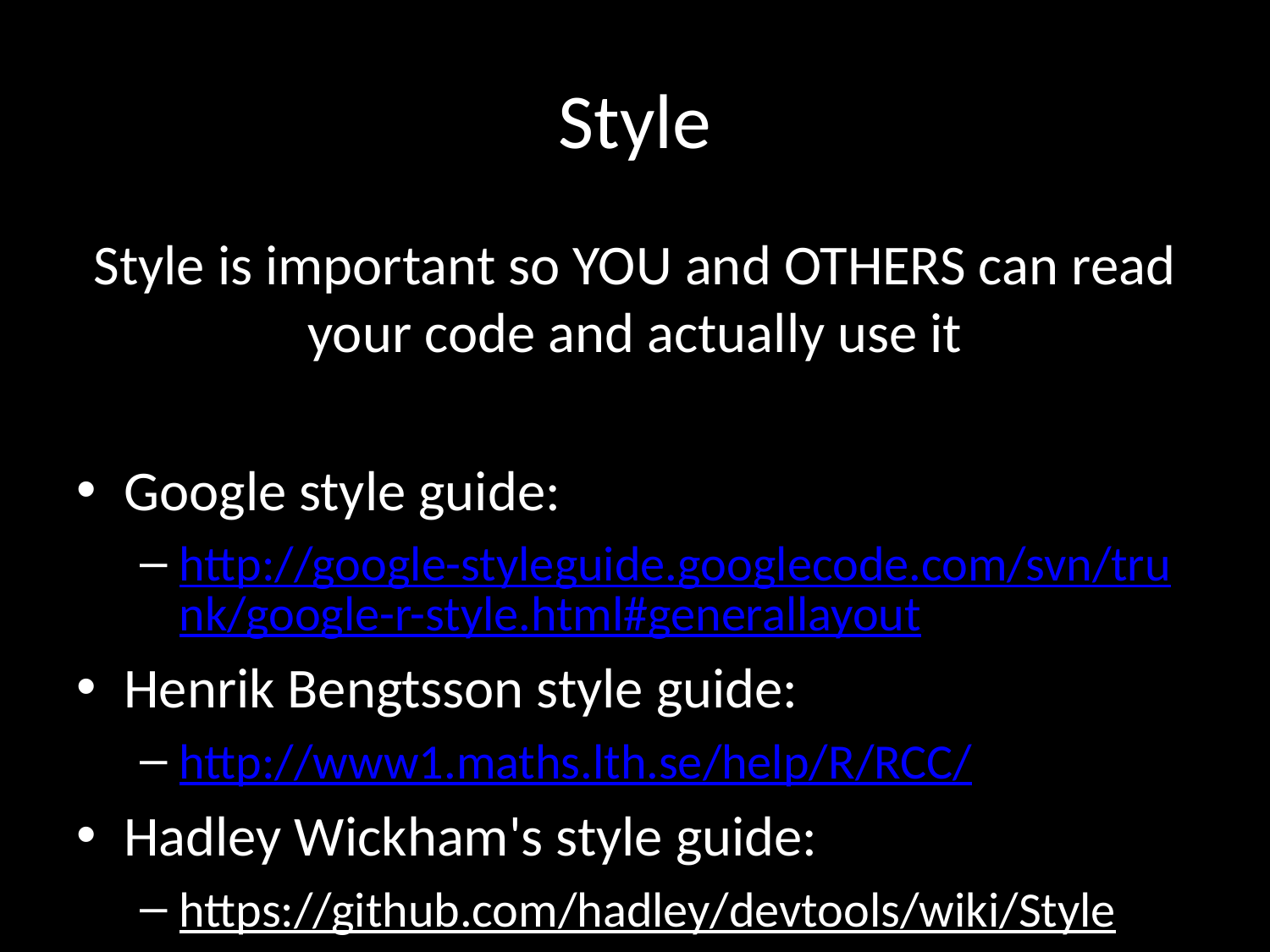

# Style
Style is important so YOU and OTHERS can read your code and actually use it

Google style guide:
http://google-styleguide.googlecode.com/svn/trunk/google-r-style.html#generallayout
Henrik Bengtsson style guide:
http://www1.maths.lth.se/help/R/RCC/
Hadley Wickham's style guide:
https://github.com/hadley/devtools/wiki/Style